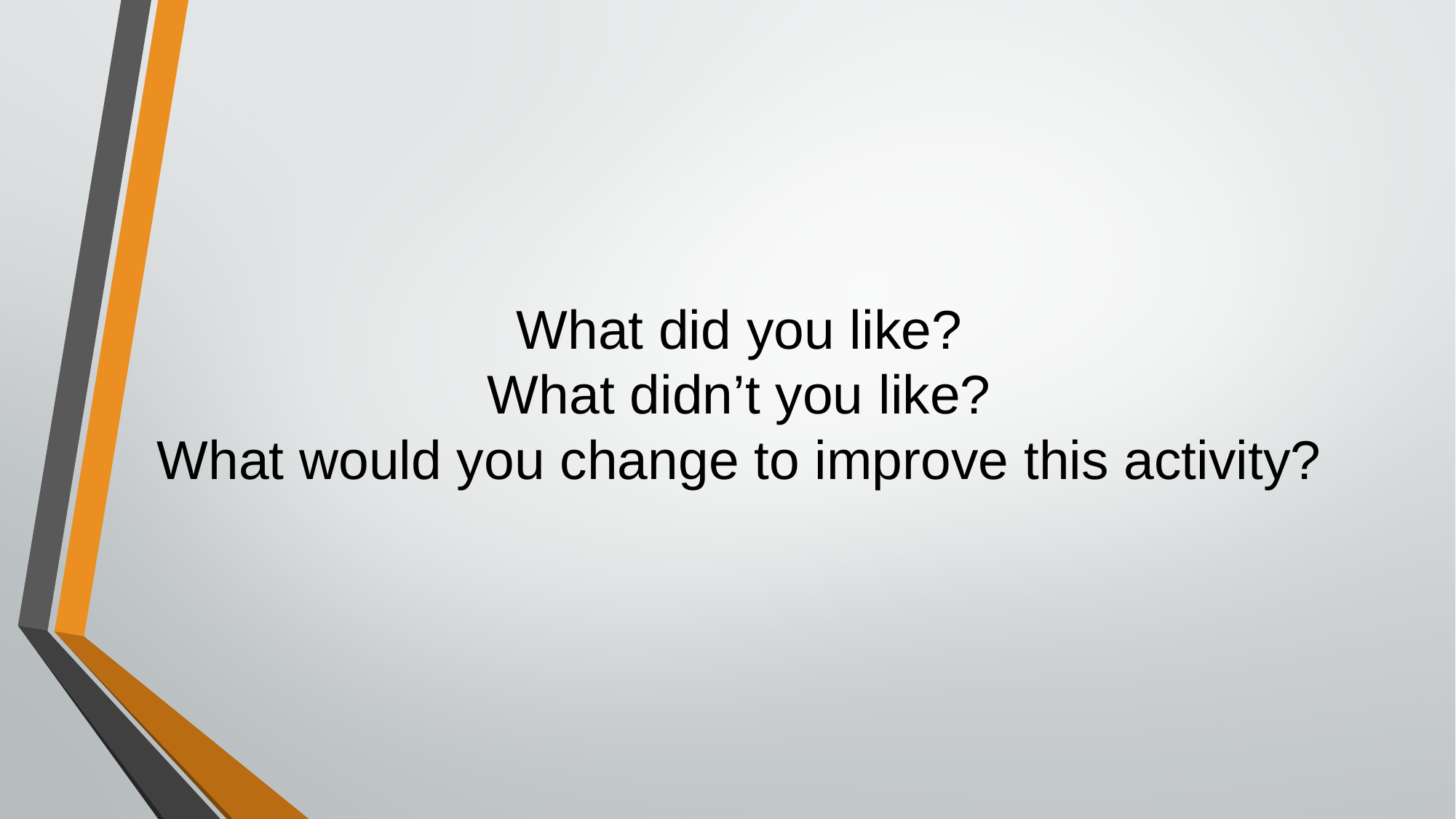

# What did you like? What didn’t you like? What would you change to improve this activity?